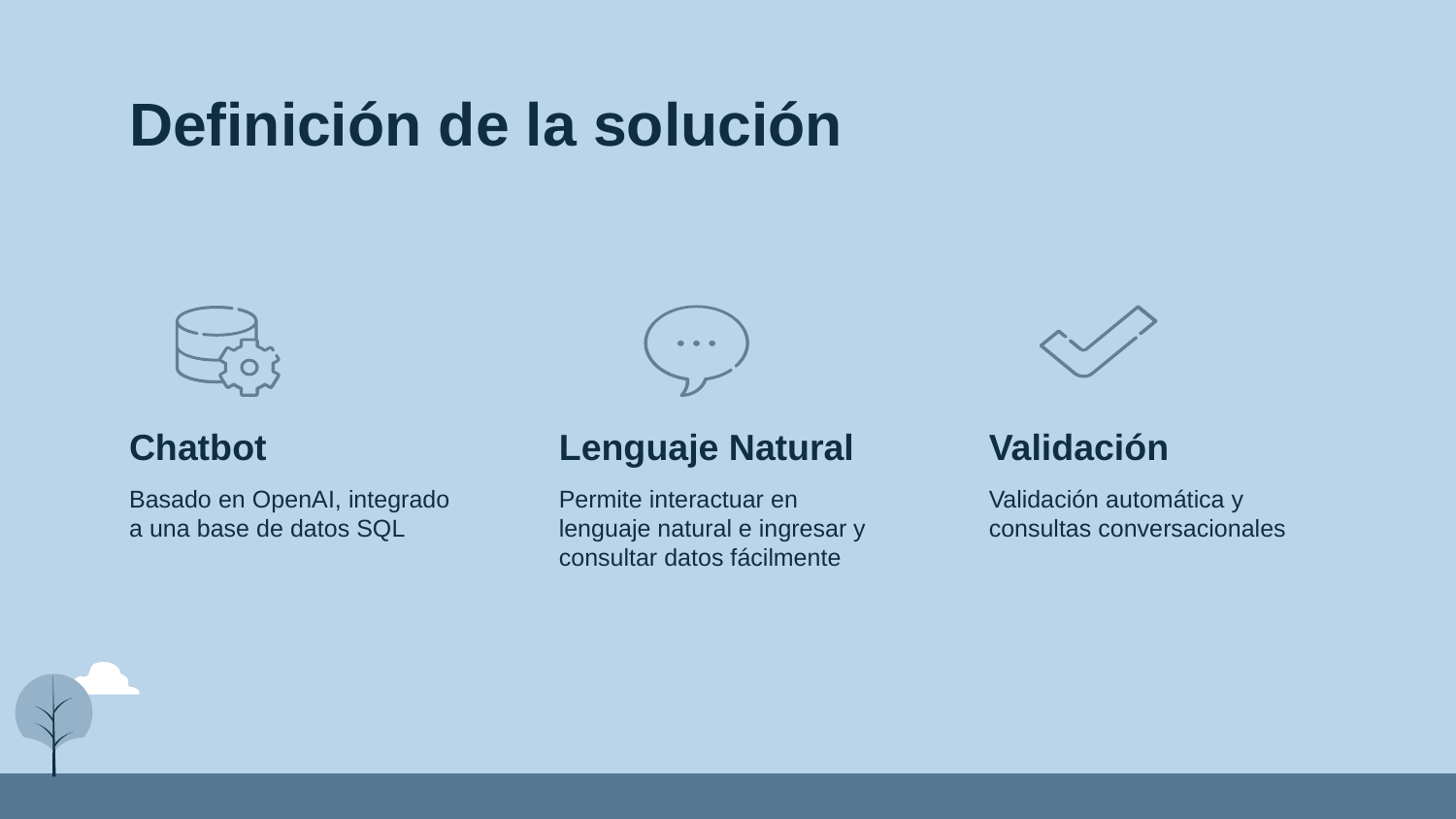

# Definición de la solución

Chatbot
Lenguaje Natural
Validación
Basado en OpenAI, integrado a una base de datos SQL
Permite interactuar en lenguaje natural e ingresar y consultar datos fácilmente
Validación automática y consultas conversacionales